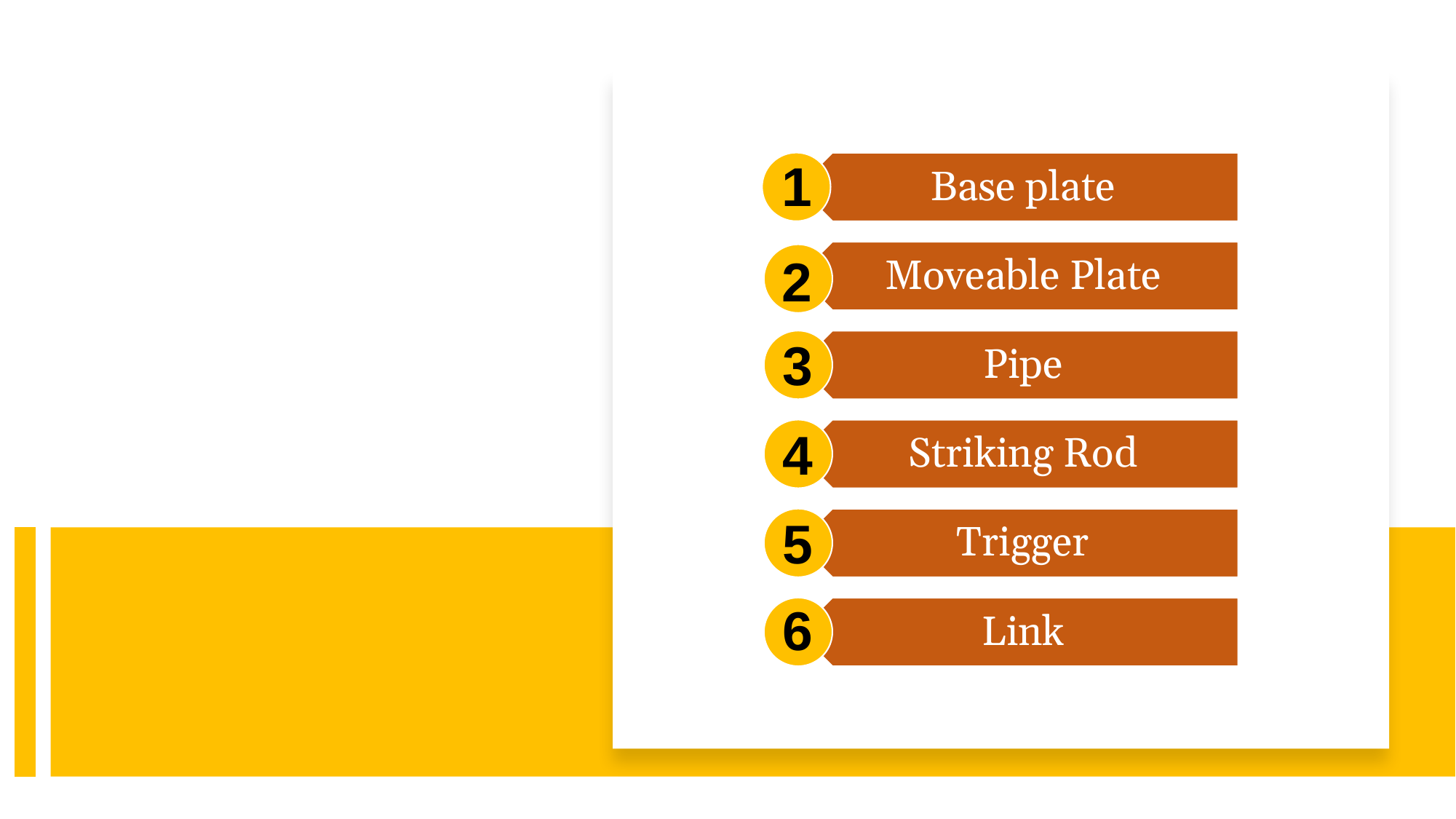

1
Base plate
Moveable Plate
Pipe
Striking Rod
Trigger
Link
2
3
4
5

6